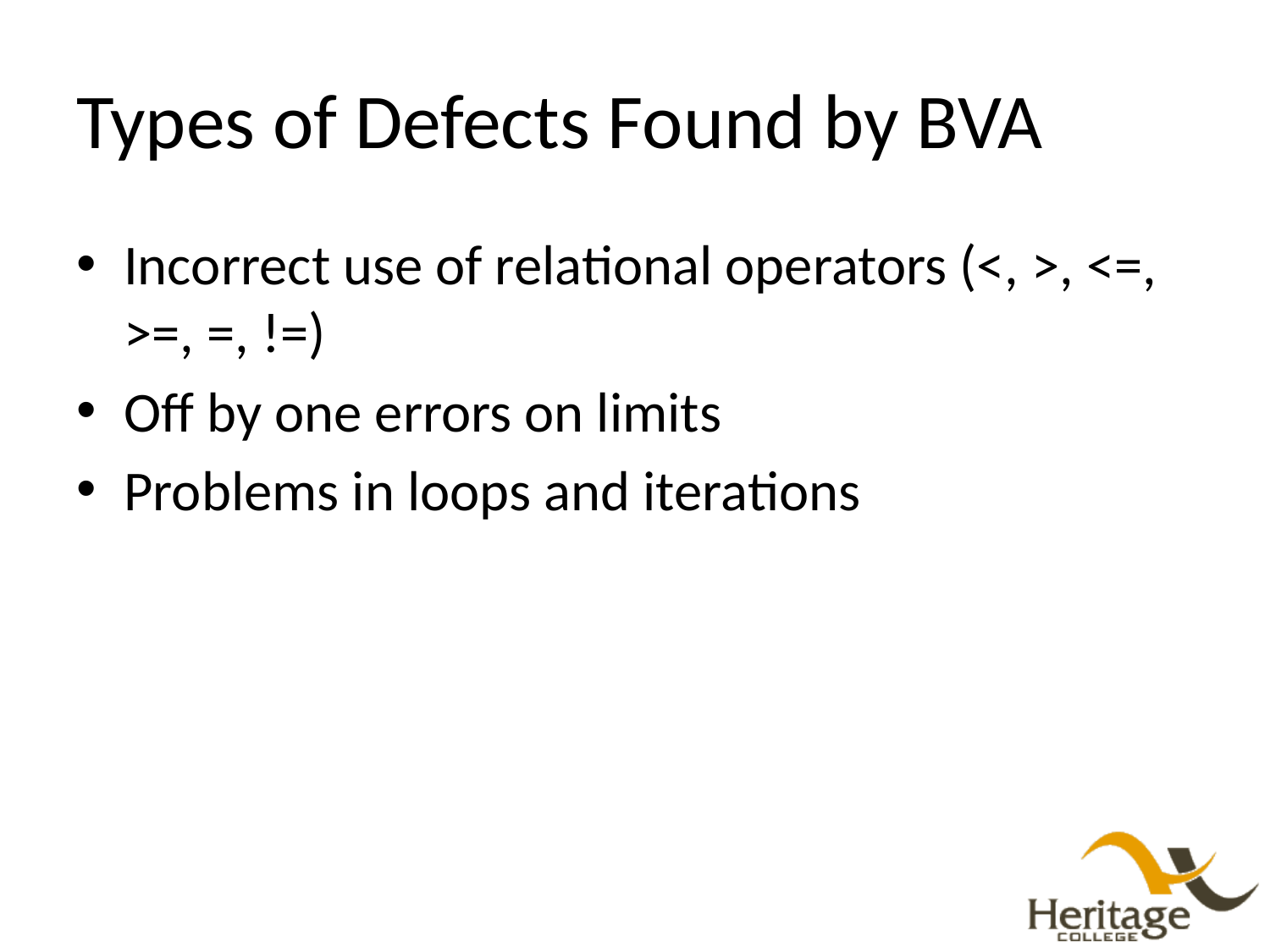

# Types of Defects Found by BVA
Incorrect use of relational operators (<, >, <=, >=, =, !=)
Off by one errors on limits
Problems in loops and iterations